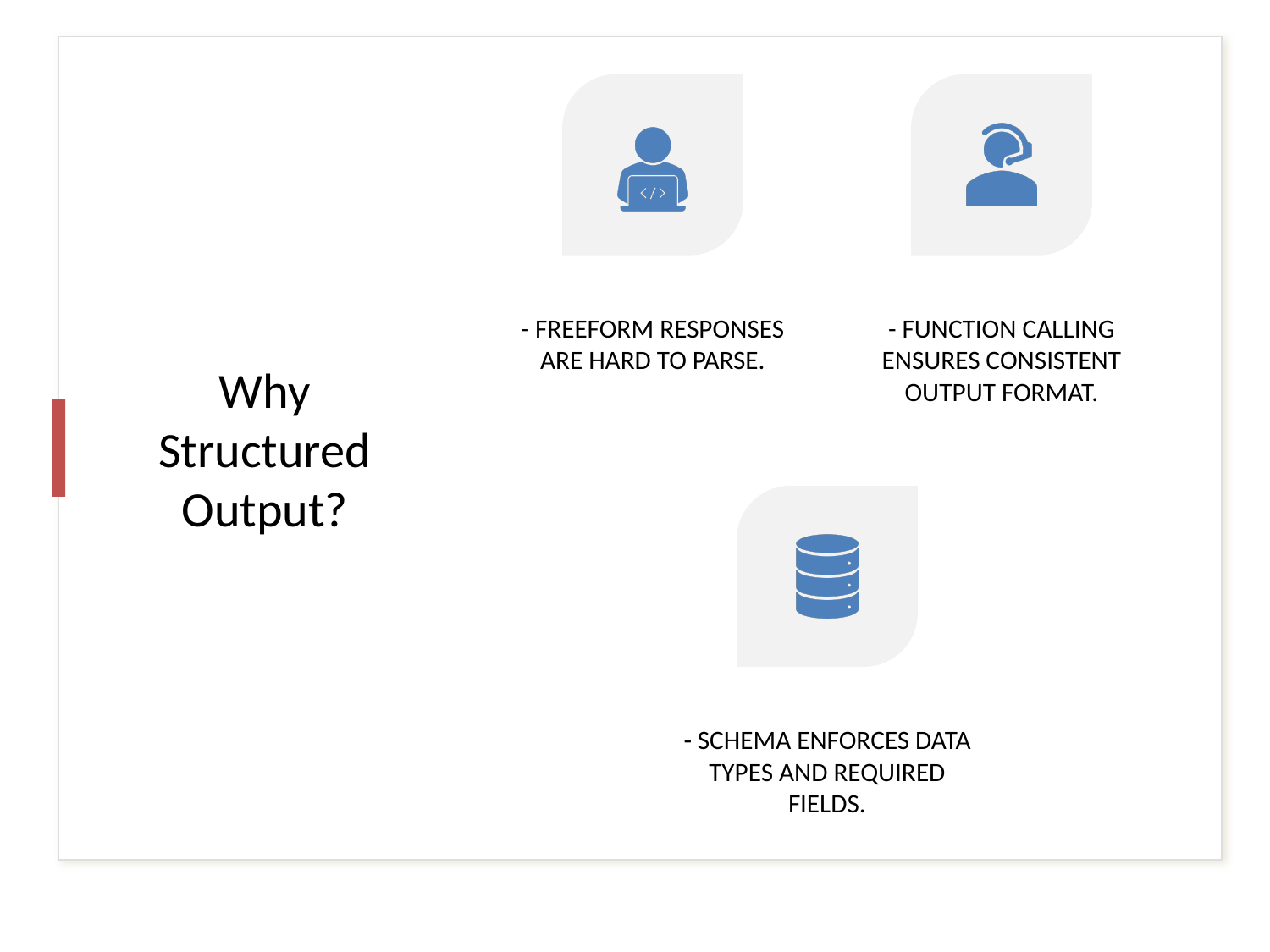

# Why Structured Output?
- Freeform responses are hard to parse.
- Function Calling ensures consistent output format.
- Schema enforces data types and required fields.